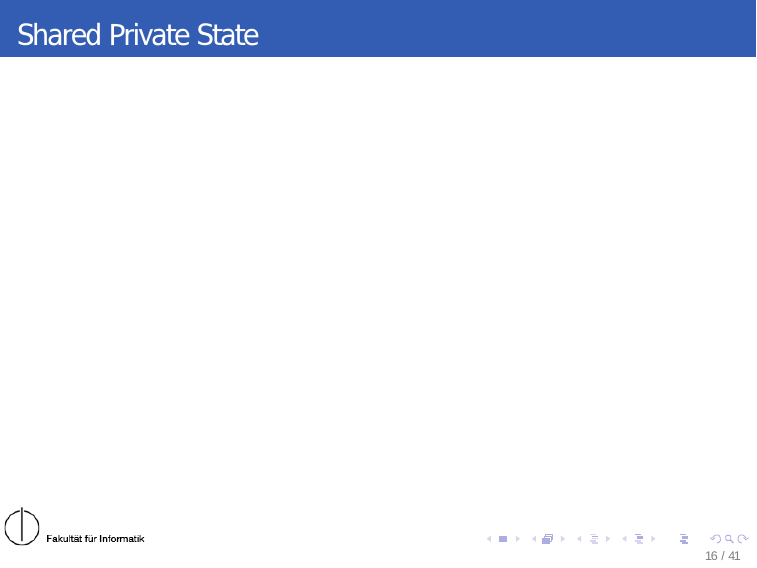

# Shared Private State
16 / 41